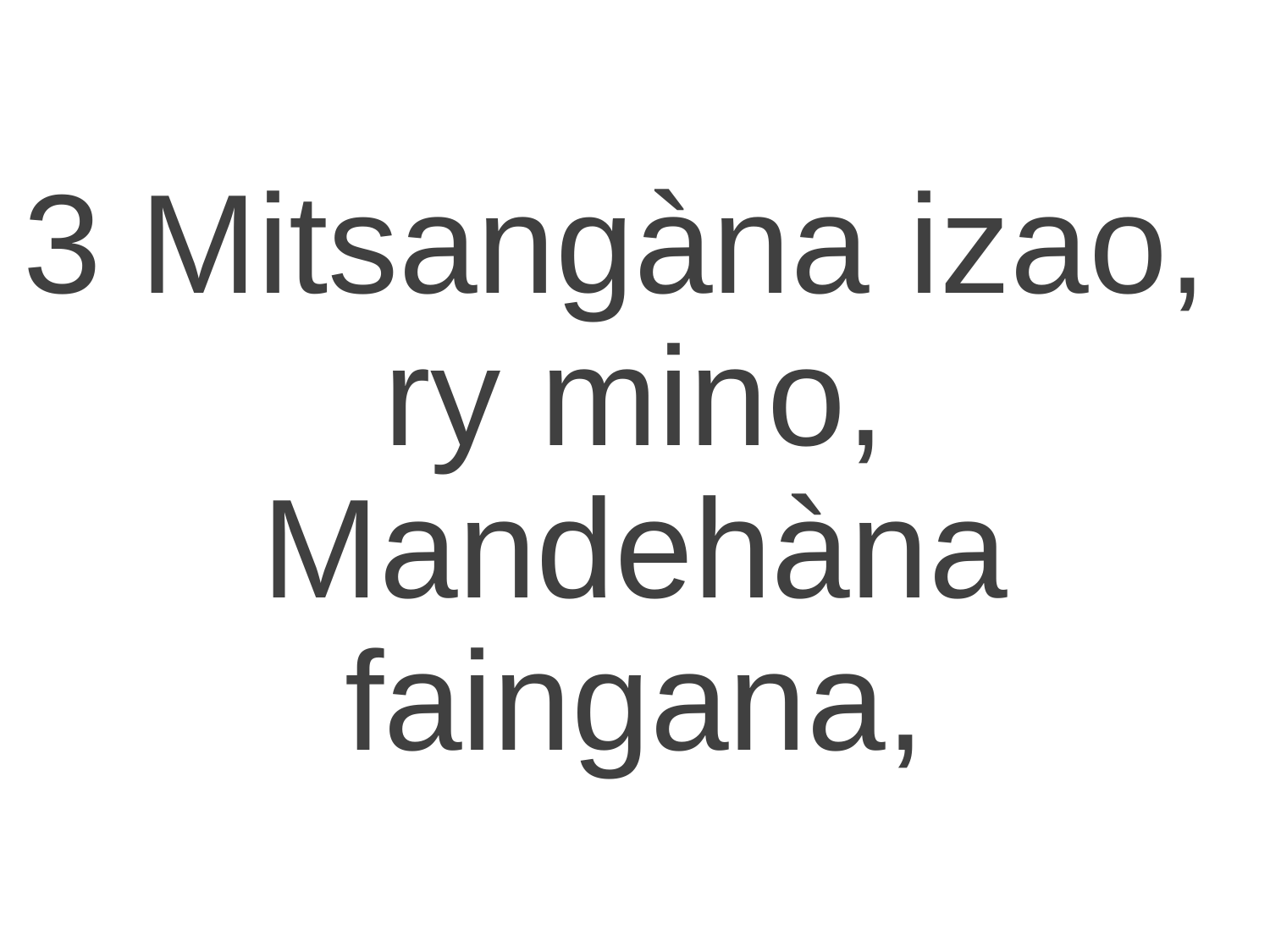

3 Mitsangàna izao,
ry mino,
Mandehàna faingana,